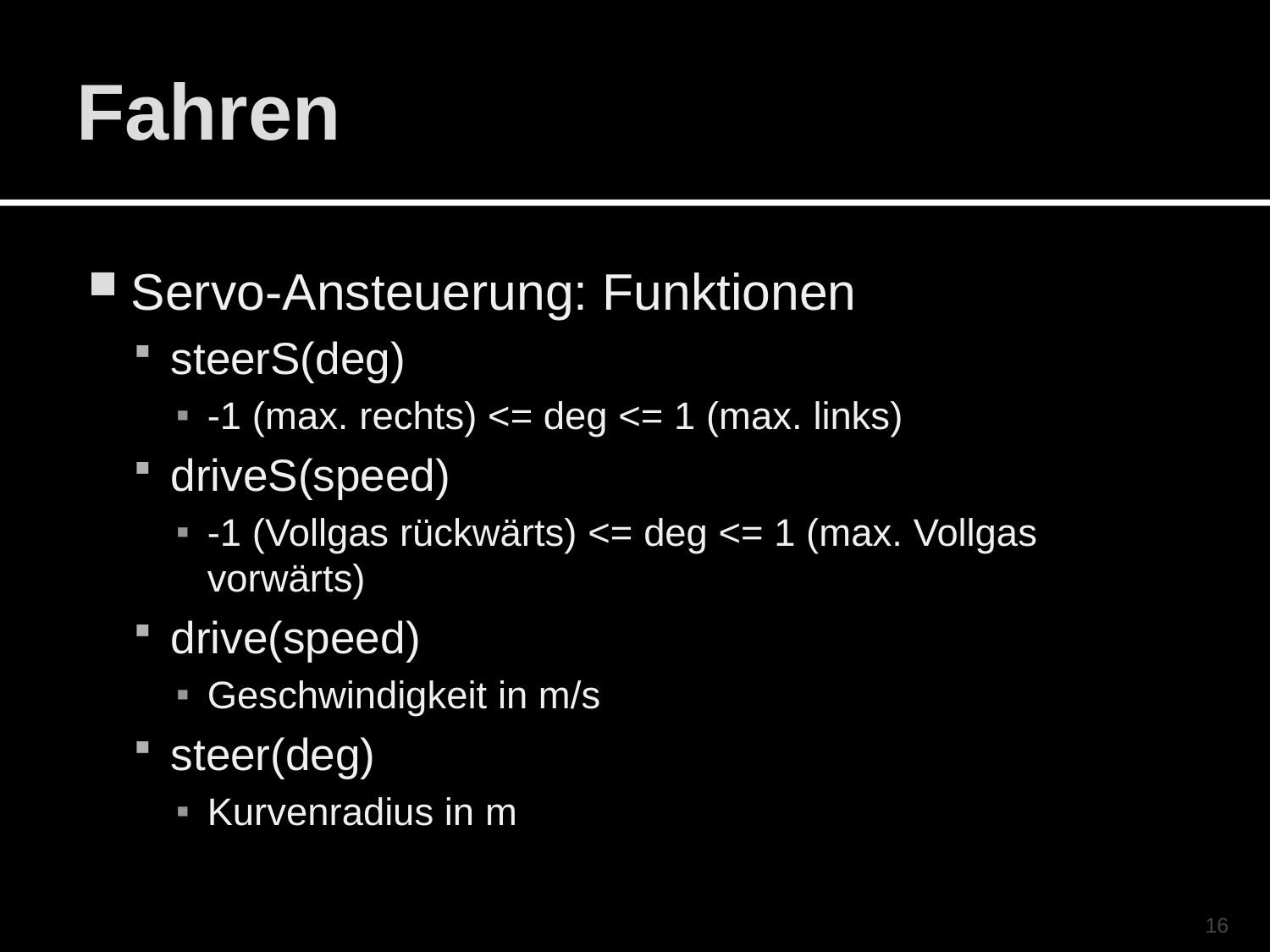

# Fahren
Servo-Ansteuerung: Funktionen
steerS(deg)
-1 (max. rechts) <= deg <= 1 (max. links)
driveS(speed)
-1 (Vollgas rückwärts) <= deg <= 1 (max. Vollgas vorwärts)
drive(speed)
Geschwindigkeit in m/s
steer(deg)
Kurvenradius in m

16